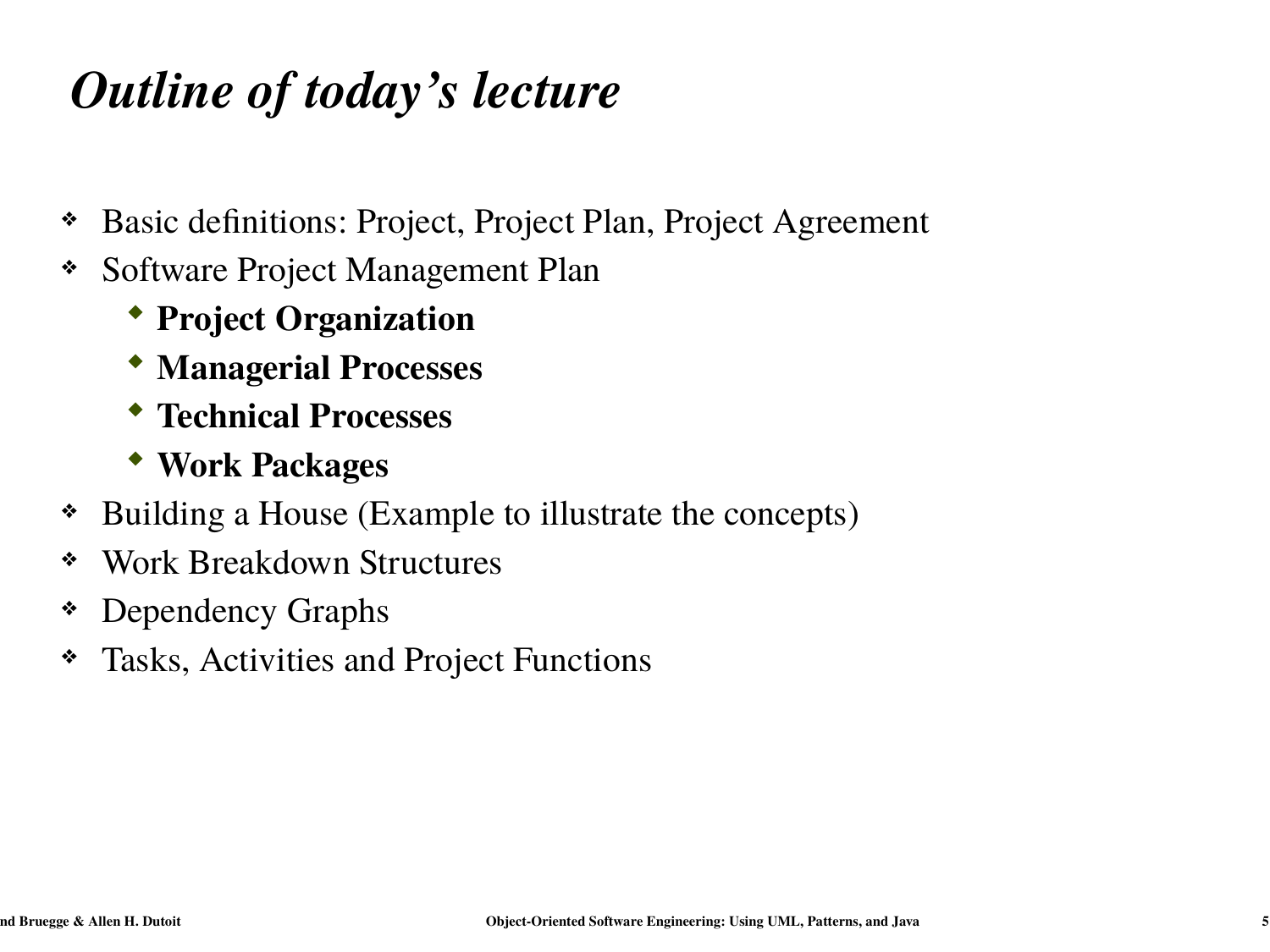

# Outline of today’s lecture
Basic definitions: Project, Project Plan, Project Agreement
Software Project Management Plan
Project Organization
Managerial Processes
Technical Processes
Work Packages
Building a House (Example to illustrate the concepts)
Work Breakdown Structures
Dependency Graphs
Tasks, Activities and Project Functions